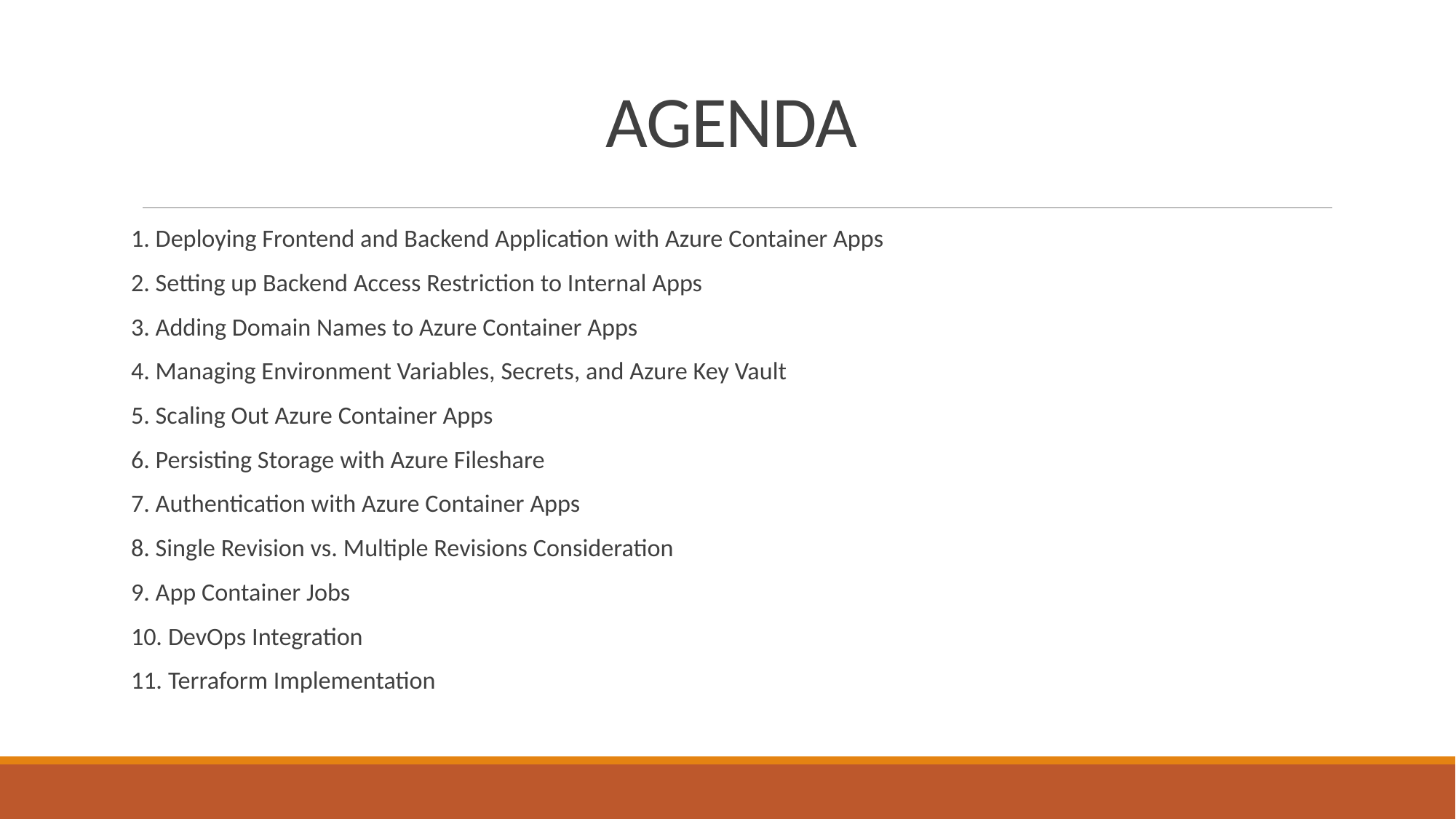

# AGENDA
1. Deploying Frontend and Backend Application with Azure Container Apps
2. Setting up Backend Access Restriction to Internal Apps
3. Adding Domain Names to Azure Container Apps
4. Managing Environment Variables, Secrets, and Azure Key Vault
5. Scaling Out Azure Container Apps
6. Persisting Storage with Azure Fileshare
7. Authentication with Azure Container Apps
8. Single Revision vs. Multiple Revisions Consideration
9. App Container Jobs
10. DevOps Integration
11. Terraform Implementation